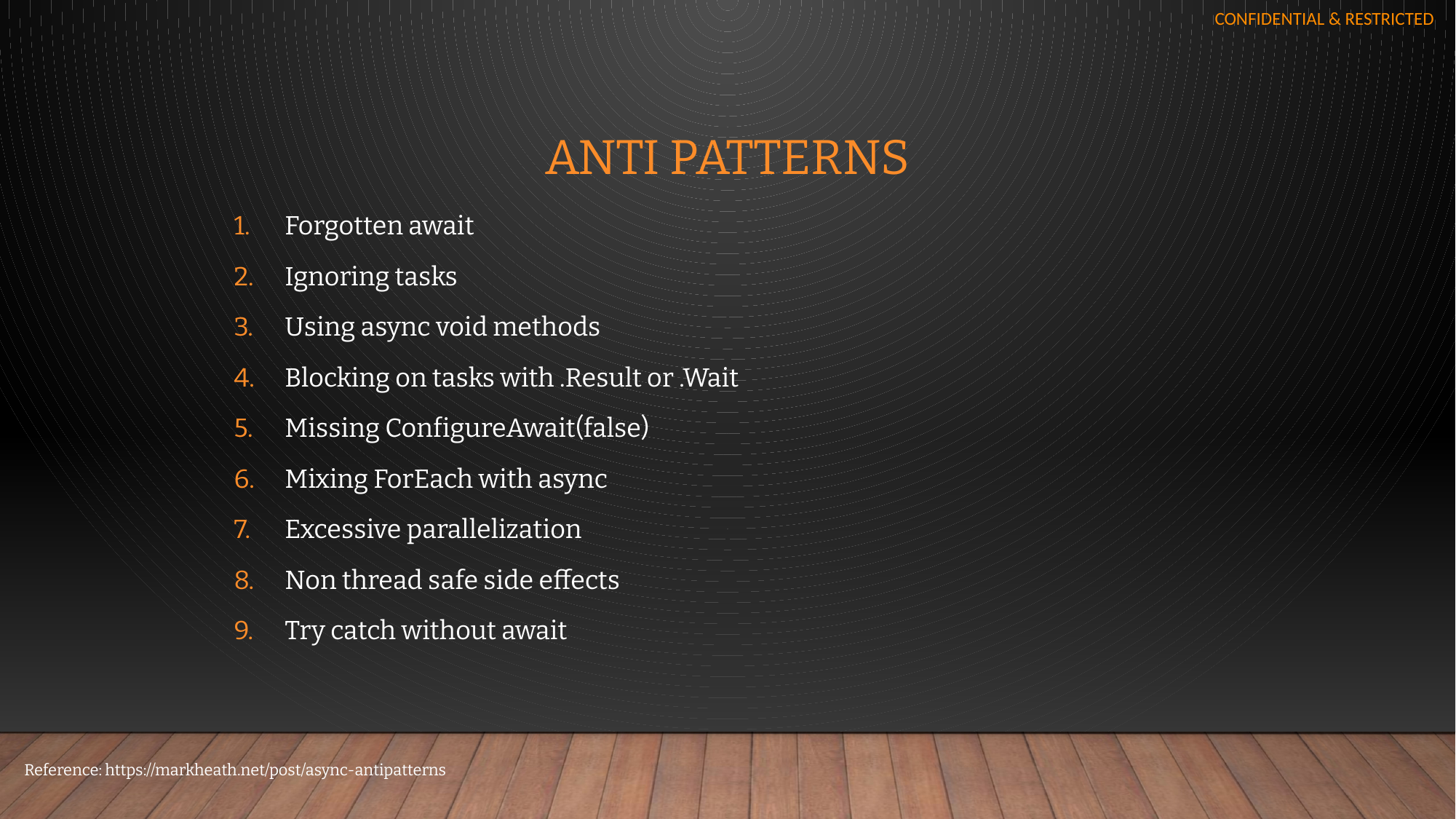

# Anti Patterns
Forgotten await
Ignoring tasks
Using async void methods
Blocking on tasks with .Result or .Wait
Missing ConfigureAwait(false)
Mixing ForEach with async
Excessive parallelization
Non thread safe side effects
Try catch without await
Reference: https://markheath.net/post/async-antipatterns